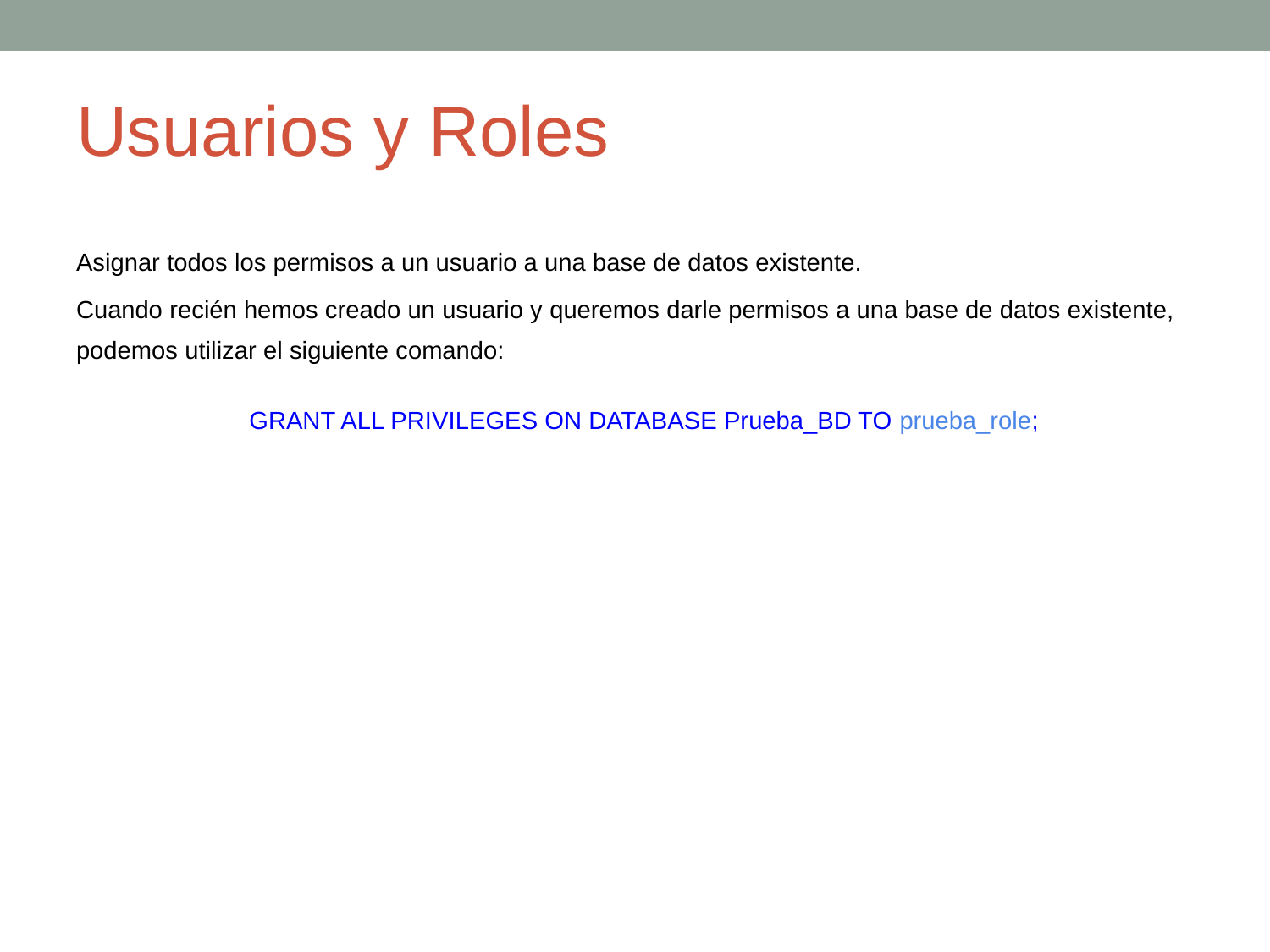

# Usuarios y Roles

Asignar todos los permisos a un usuario a una base de datos existente.
Cuando recién hemos creado un usuario y queremos darle permisos a una base de datos existente, podemos utilizar el siguiente comando:

GRANT ALL PRIVILEGES ON DATABASE Prueba_BD TO prueba_role;